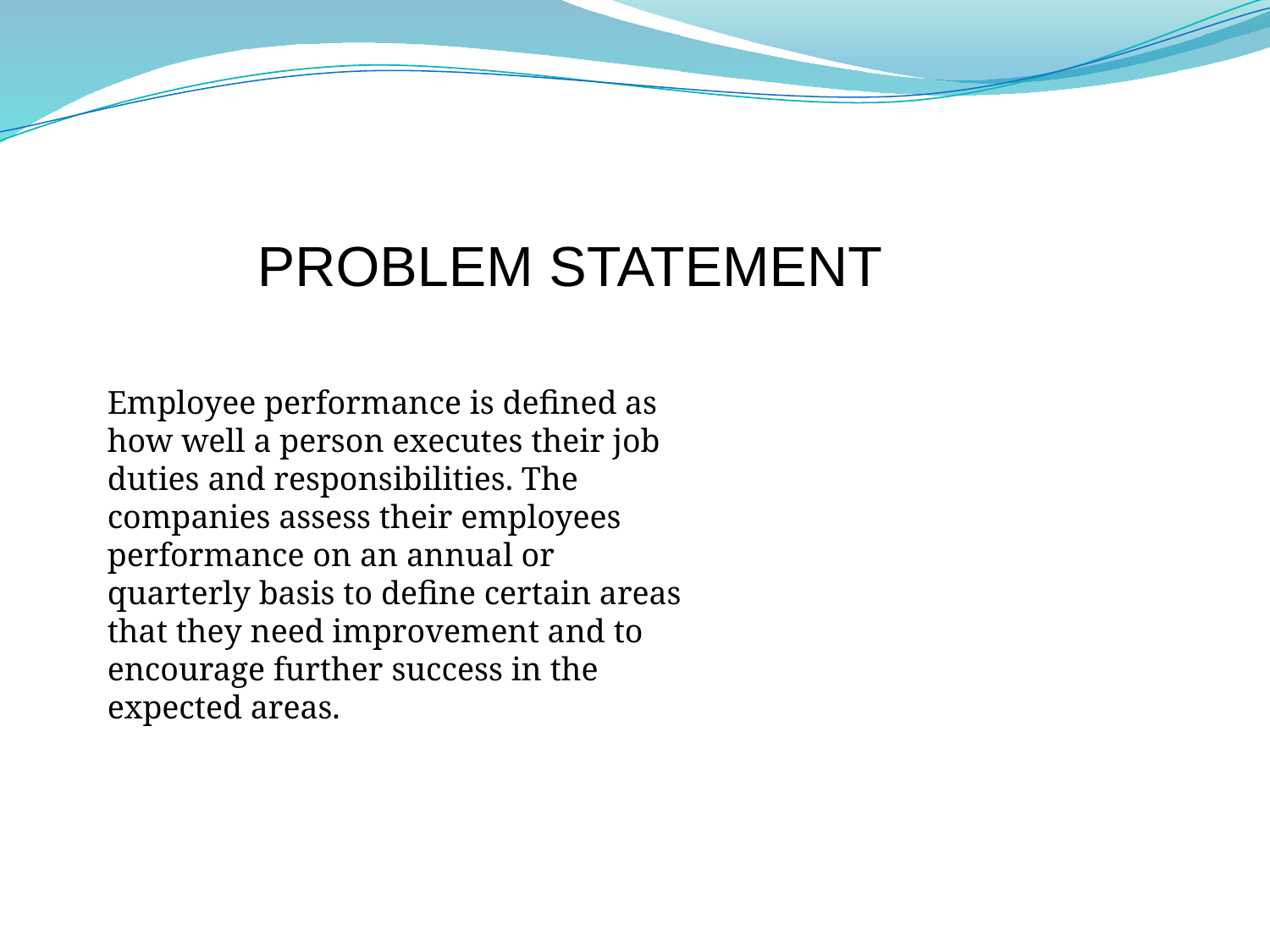

PROBLEM STATEMENT
Employee performance is defined as
how well a person executes their job
duties and responsibilities. The
companies assess their employees
performance on an annual or
quarterly basis to define certain areas
that they need improvement and to
encourage further success in the
expected areas.